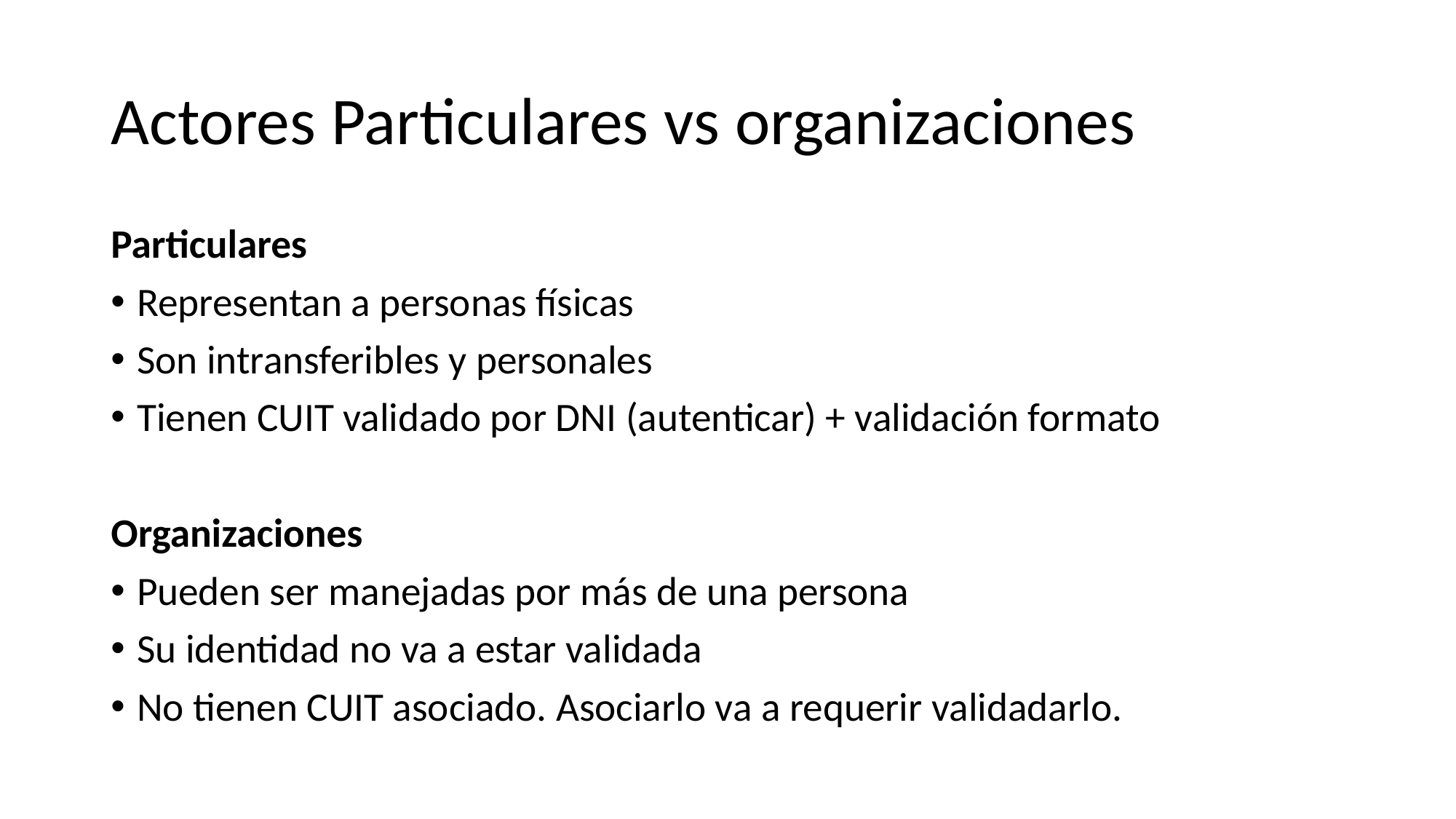

# Actores Particulares vs organizaciones
Particulares
Representan a personas físicas
Son intransferibles y personales
Tienen CUIT validado por DNI (autenticar) + validación formato

Organizaciones
Pueden ser manejadas por más de una persona
Su identidad no va a estar validada
No tienen CUIT asociado. Asociarlo va a requerir validadarlo.